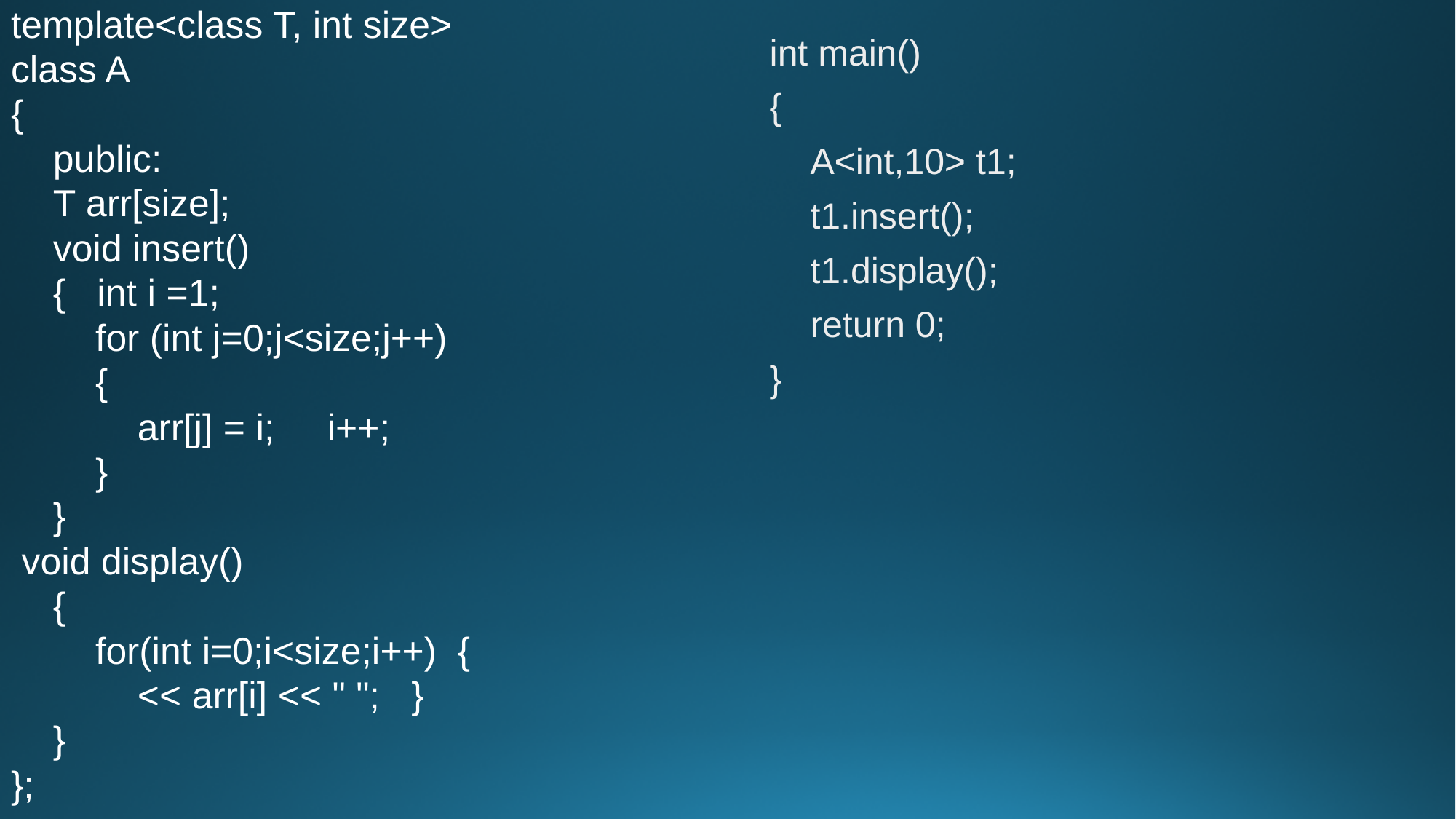

template<class T, int size>
class A
{
    public:
    T arr[size];
    void insert()
    {   int i =1;
        for (int j=0;j<size;j++)
        {
            arr[j] = i;     i++;
        }
    }
 void display()
    {
        for(int i=0;i<size;i++)  {
            << arr[i] << " ";   }
    }
};
int main()
{
    A<int,10> t1;
    t1.insert();
    t1.display();
    return 0;
}